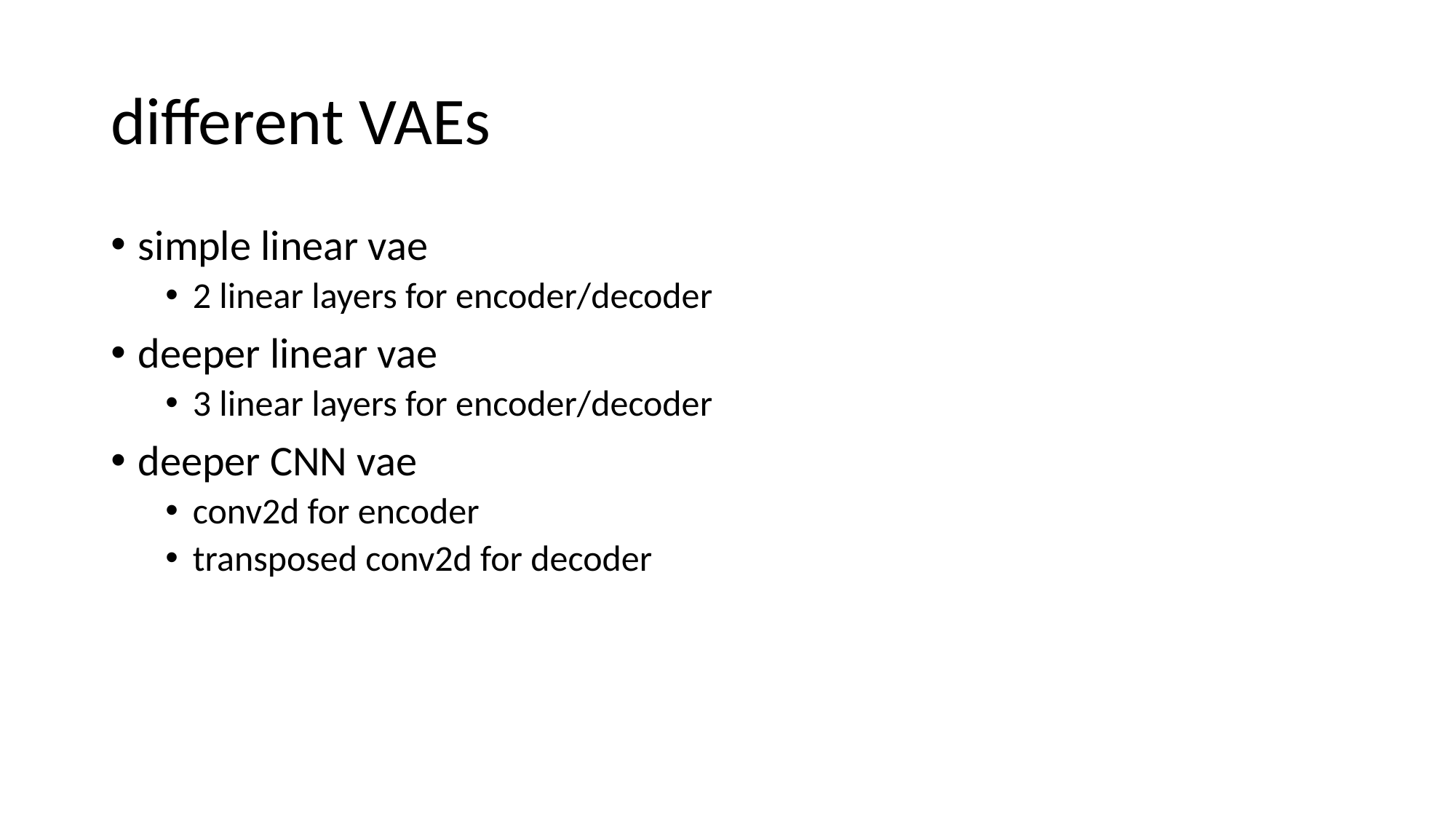

# different VAEs
simple linear vae
2 linear layers for encoder/decoder
deeper linear vae
3 linear layers for encoder/decoder
deeper CNN vae
conv2d for encoder
transposed conv2d for decoder